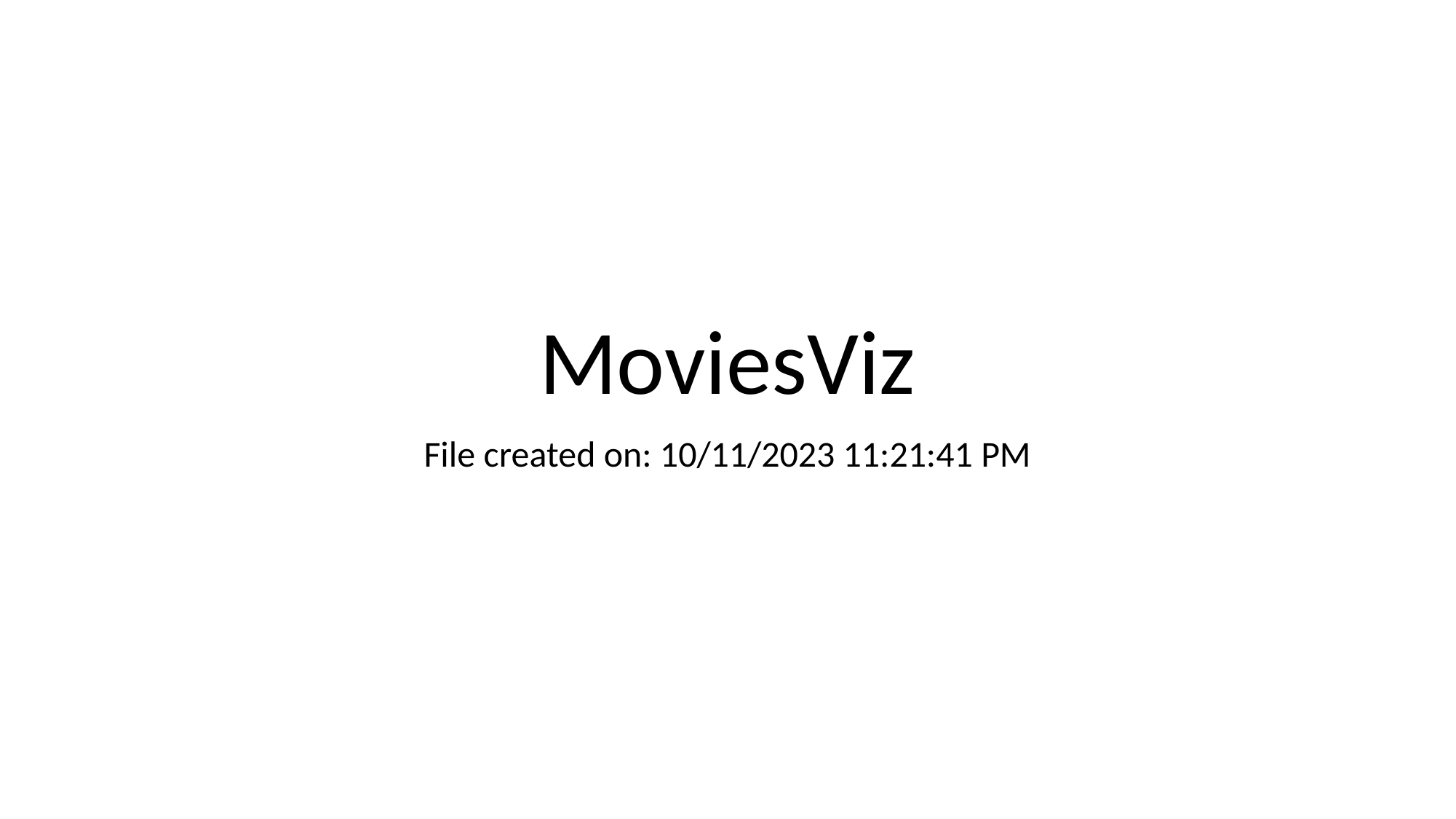

# MoviesViz
File created on: 10/11/2023 11:21:41 PM